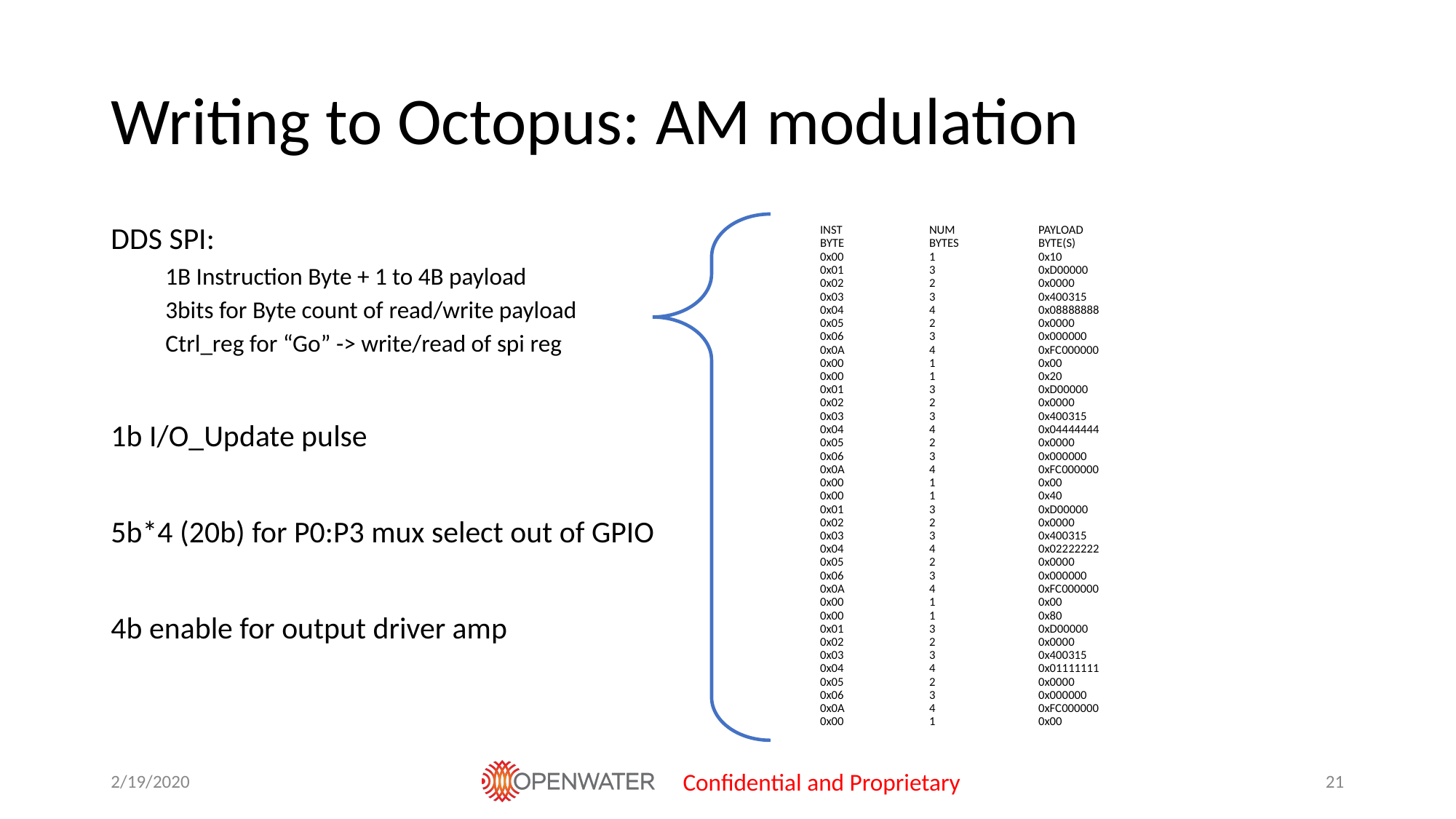

# Writing to Octopus: AM modulation

DDS SPI:
1B Instruction Byte + 1 to 4B payload
3bits for Byte count of read/write payload
Ctrl_reg for “Go” -> write/read of spi reg

1b I/O_Update pulse

5b*4 (20b) for P0:P3 mux select out of GPIO

4b enable for output driver amp

INST	NUM	PAYLOAD
BYTE	BYTES	BYTE(S)
0x00	1	0x10
0x01	3	0xD00000
0x02	2	0x0000
0x03	3	0x400315
0x04	4	0x08888888
0x05	2	0x0000
0x06	3	0x000000
0x0A	4	0xFC000000
0x00	1	0x00
0x00	1	0x20
0x01	3	0xD00000
0x02	2	0x0000
0x03	3	0x400315
0x04	4	0x04444444
0x05	2	0x0000
0x06	3	0x000000
0x0A	4	0xFC000000
0x00	1	0x00
0x00	1	0x40
0x01	3	0xD00000
0x02	2	0x0000
0x03	3	0x400315
0x04	4	0x02222222
0x05	2	0x0000
0x06	3	0x000000
0x0A	4	0xFC000000
0x00	1	0x00
0x00	1	0x80
0x01	3	0xD00000
0x02	2	0x0000
0x03	3	0x400315
0x04	4	0x01111111
0x05	2	0x0000
0x06	3	0x000000
0x0A	4	0xFC000000
0x00	1	0x00
2/19/2020
Confidential and Proprietary
21